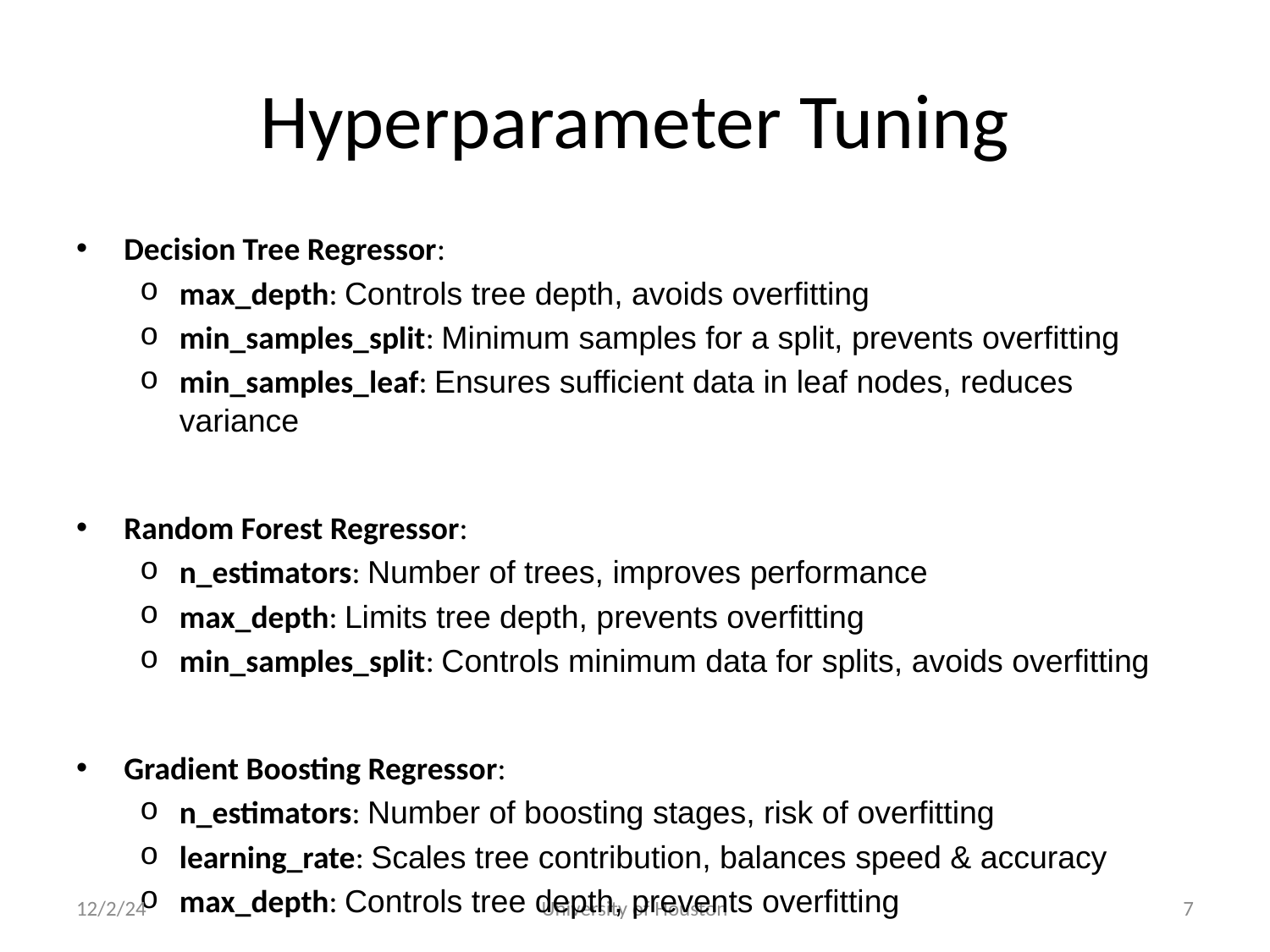

# Hyperparameter Tuning
Decision Tree Regressor:
max_depth: Controls tree depth, avoids overfitting
min_samples_split: Minimum samples for a split, prevents overfitting
min_samples_leaf: Ensures sufficient data in leaf nodes, reduces variance

Random Forest Regressor:
n_estimators: Number of trees, improves performance
max_depth: Limits tree depth, prevents overfitting
min_samples_split: Controls minimum data for splits, avoids overfitting

Gradient Boosting Regressor:
n_estimators: Number of boosting stages, risk of overfitting
learning_rate: Scales tree contribution, balances speed & accuracy
max_depth: Controls tree depth, prevents overfitting
12/2/24
University of Houston
7